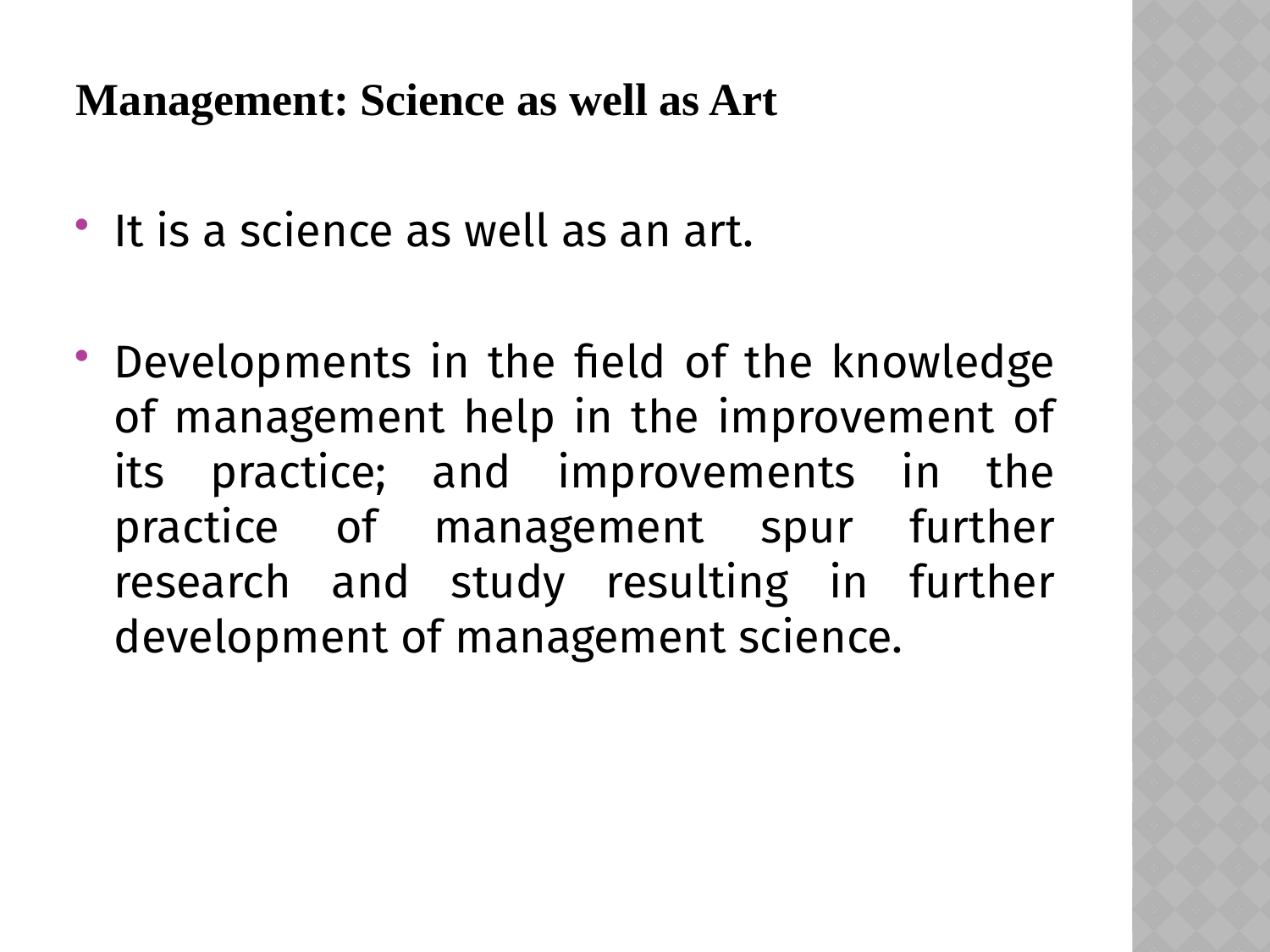

Management: Science as well as Art

It is a science as well as an art.

Developments in the field of the knowledge of management help in the improvement of its practice; and improvements in the practice of management spur further research and study resulting in further development of management science.